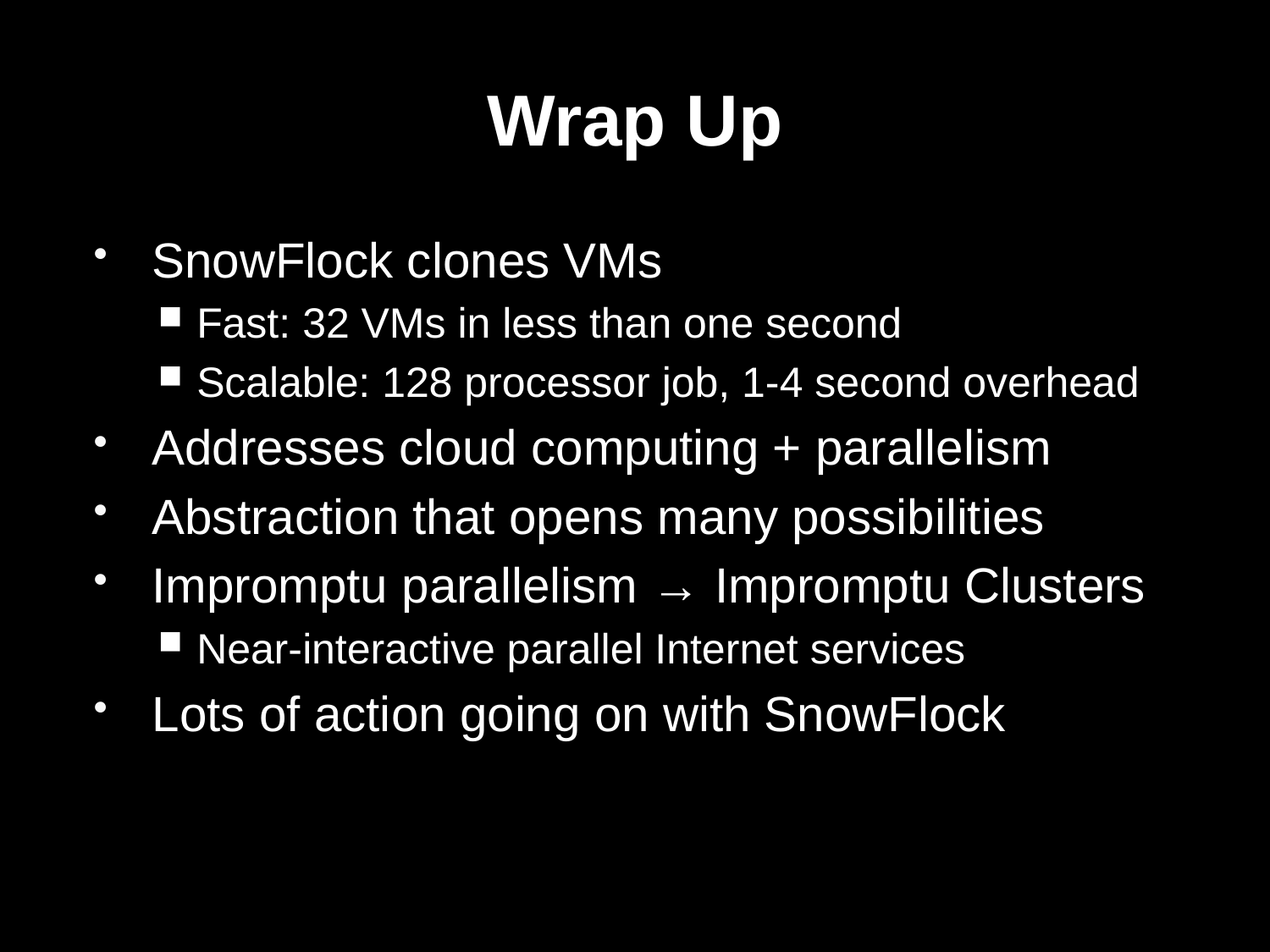

# Wrap Up
SnowFlock clones VMs
Fast: 32 VMs in less than one second
Scalable: 128 processor job, 1-4 second overhead
Addresses cloud computing + parallelism
Abstraction that opens many possibilities
Impromptu parallelism → Impromptu Clusters
Near-interactive parallel Internet services
Lots of action going on with SnowFlock